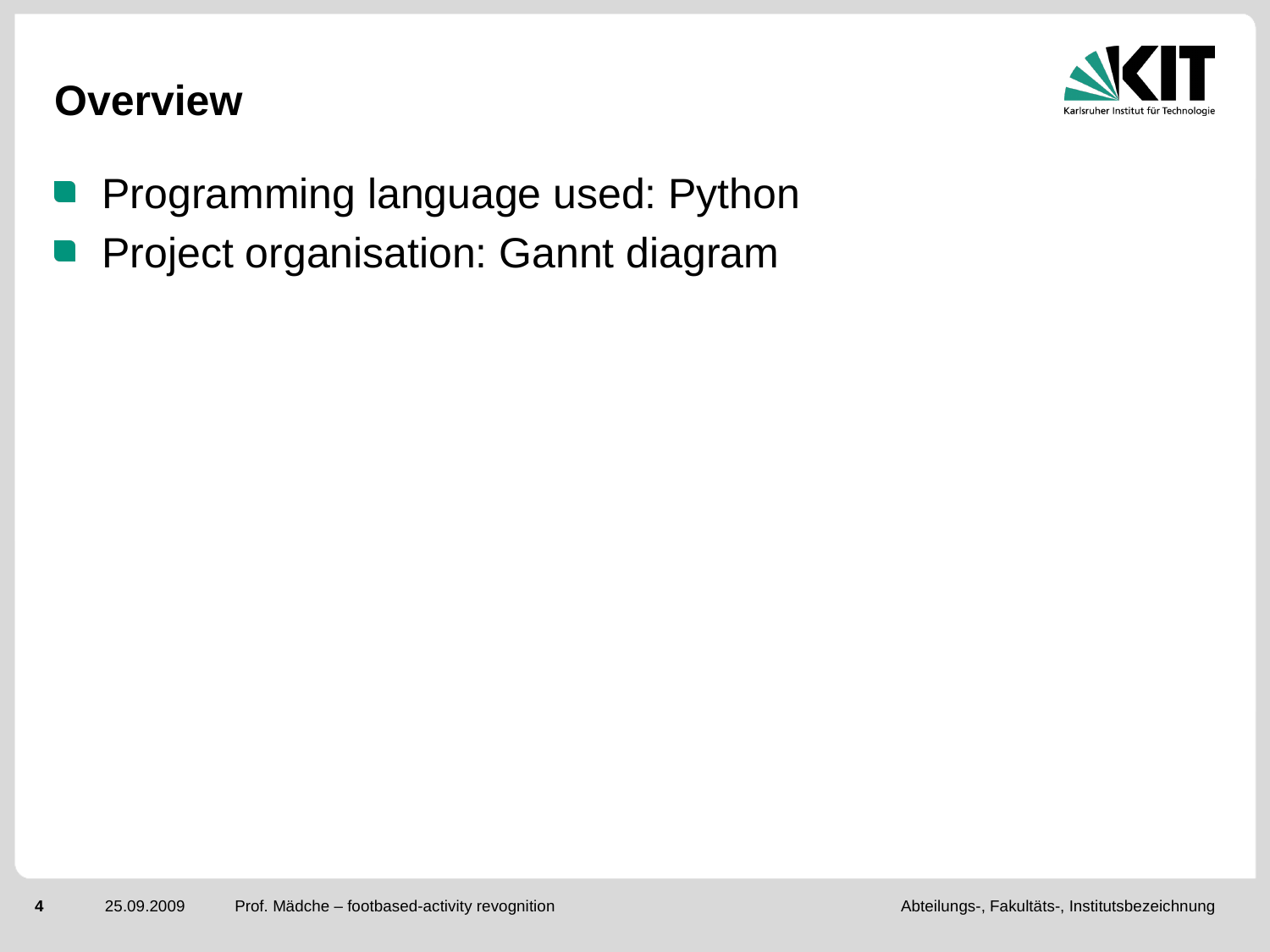

# Overview
Programming language used: Python
Project organisation: Gannt diagram
Prof. Mädche – footbased-activity revognition